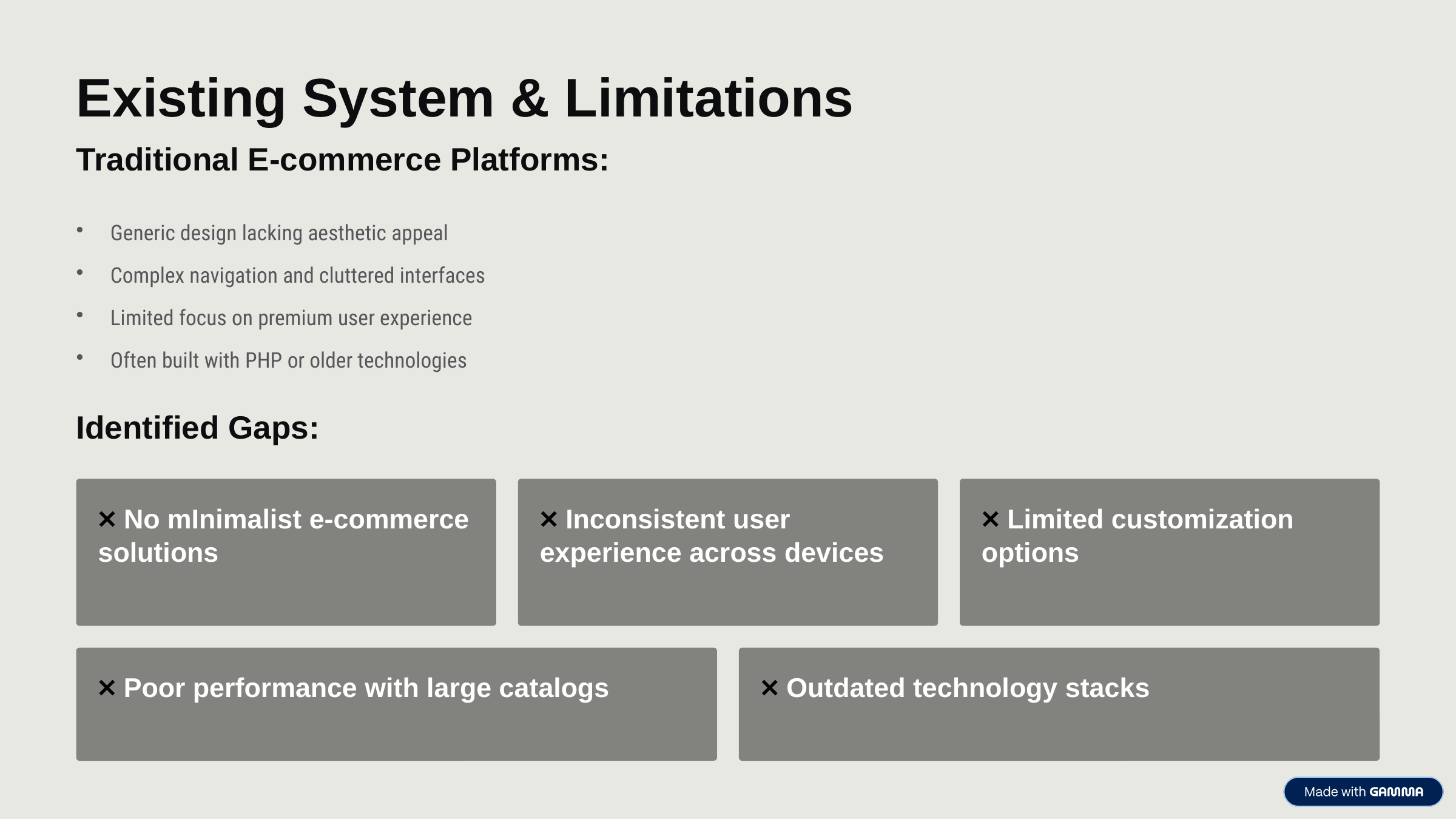

Existing System & Limitations
Traditional E-commerce Platforms:
Generic design lacking aesthetic appeal
Complex navigation and cluttered interfaces
Limited focus on premium user experience
Often built with PHP or older technologies
Identified Gaps:

❌ No mInimalist e-commerce solutions
❌ Inconsistent user experience across devices
❌ Limited customization options

❌ Poor performance with large catalogs
❌ Outdated technology stacks